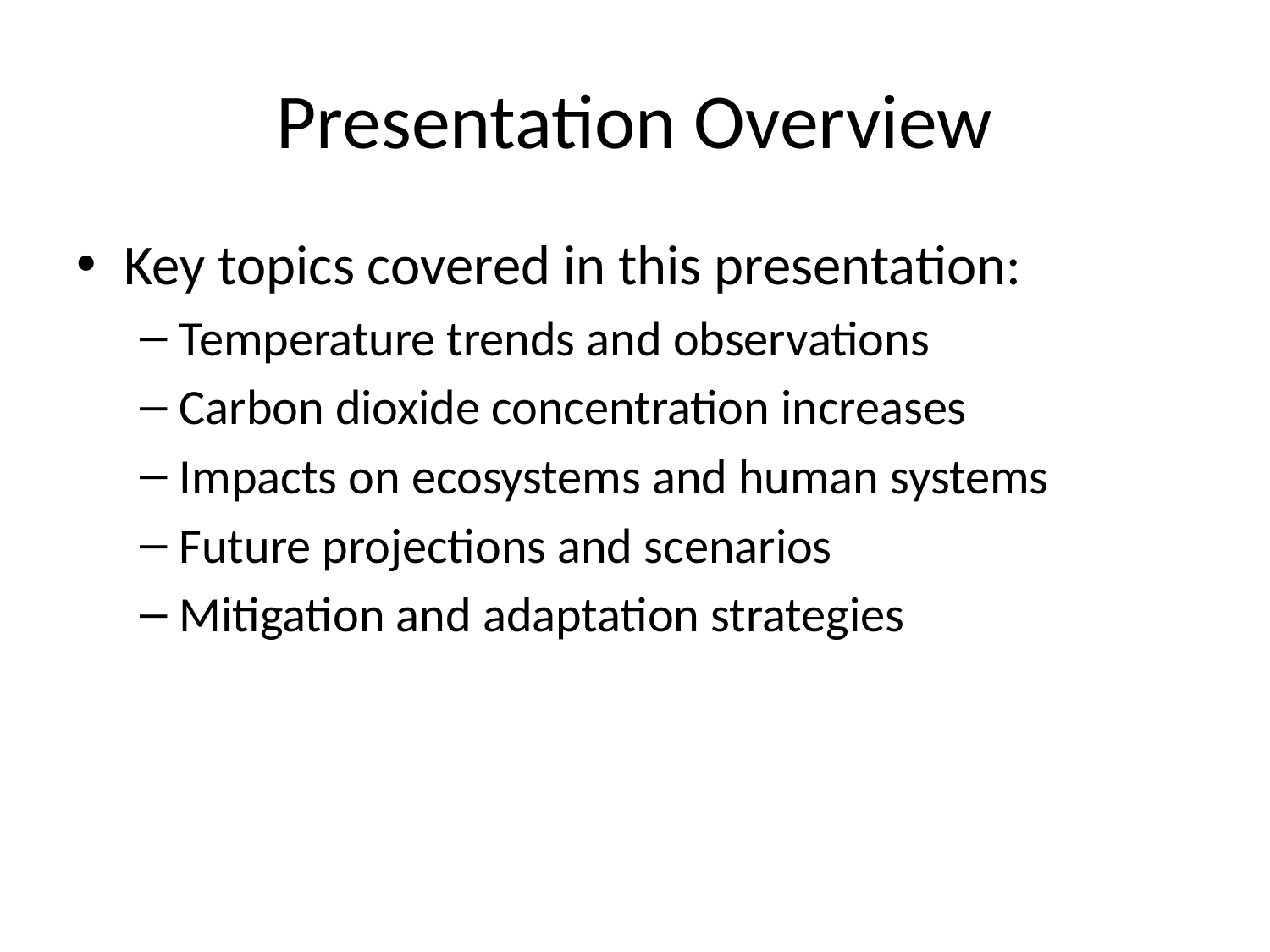

# Presentation Overview
Key topics covered in this presentation:
Temperature trends and observations
Carbon dioxide concentration increases
Impacts on ecosystems and human systems
Future projections and scenarios
Mitigation and adaptation strategies